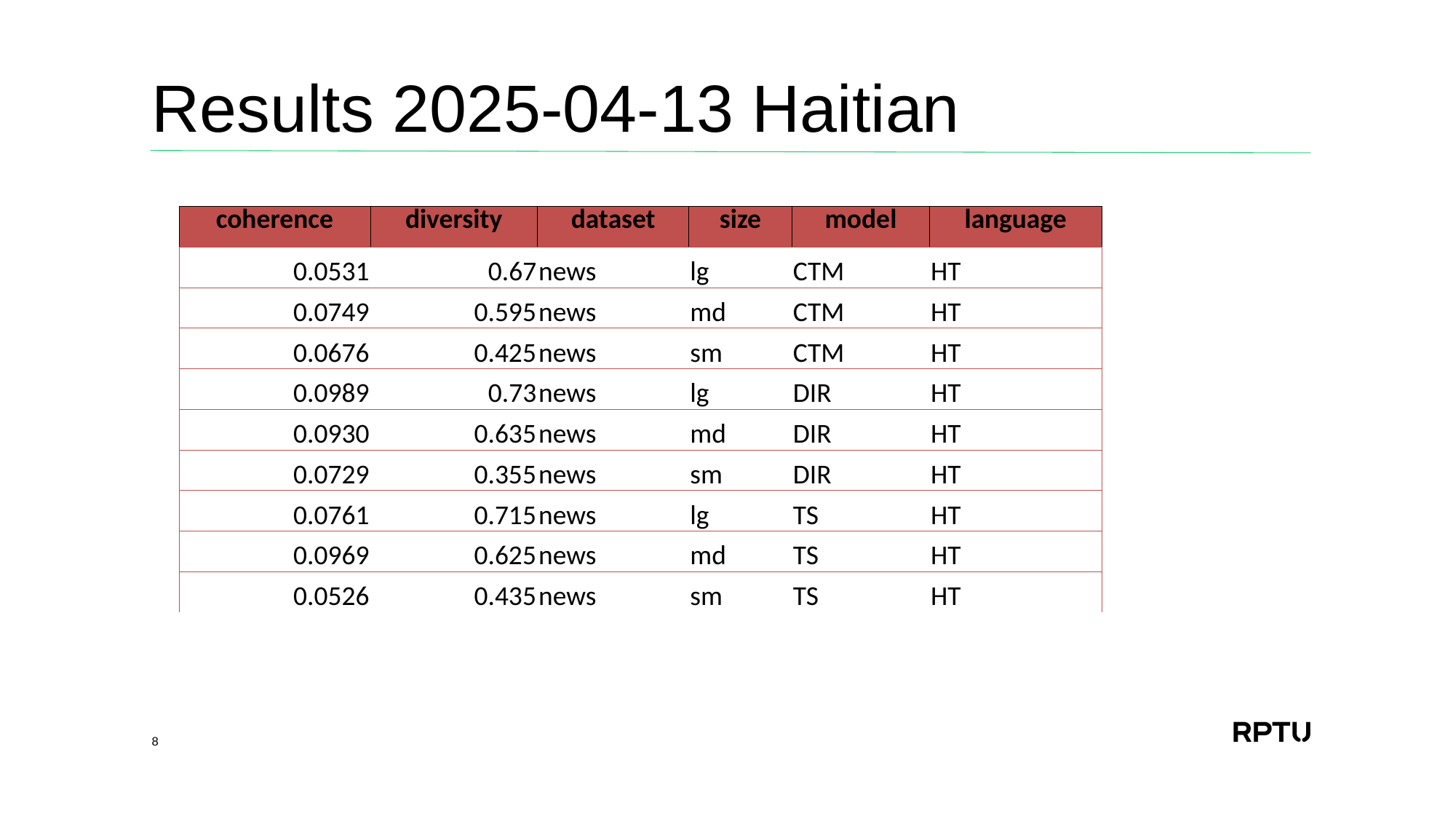

# Results 2025-04-13 Haitian
| coherence | diversity | dataset | size | model | language |
| --- | --- | --- | --- | --- | --- |
| 0.0531 | 0.67 | news | lg | CTM | HT |
| 0.0749 | 0.595 | news | md | CTM | HT |
| 0.0676 | 0.425 | news | sm | CTM | HT |
| 0.0989 | 0.73 | news | lg | DIR | HT |
| 0.0930 | 0.635 | news | md | DIR | HT |
| 0.0729 | 0.355 | news | sm | DIR | HT |
| 0.0761 | 0.715 | news | lg | TS | HT |
| 0.0969 | 0.625 | news | md | TS | HT |
| 0.0526 | 0.435 | news | sm | TS | HT |
8